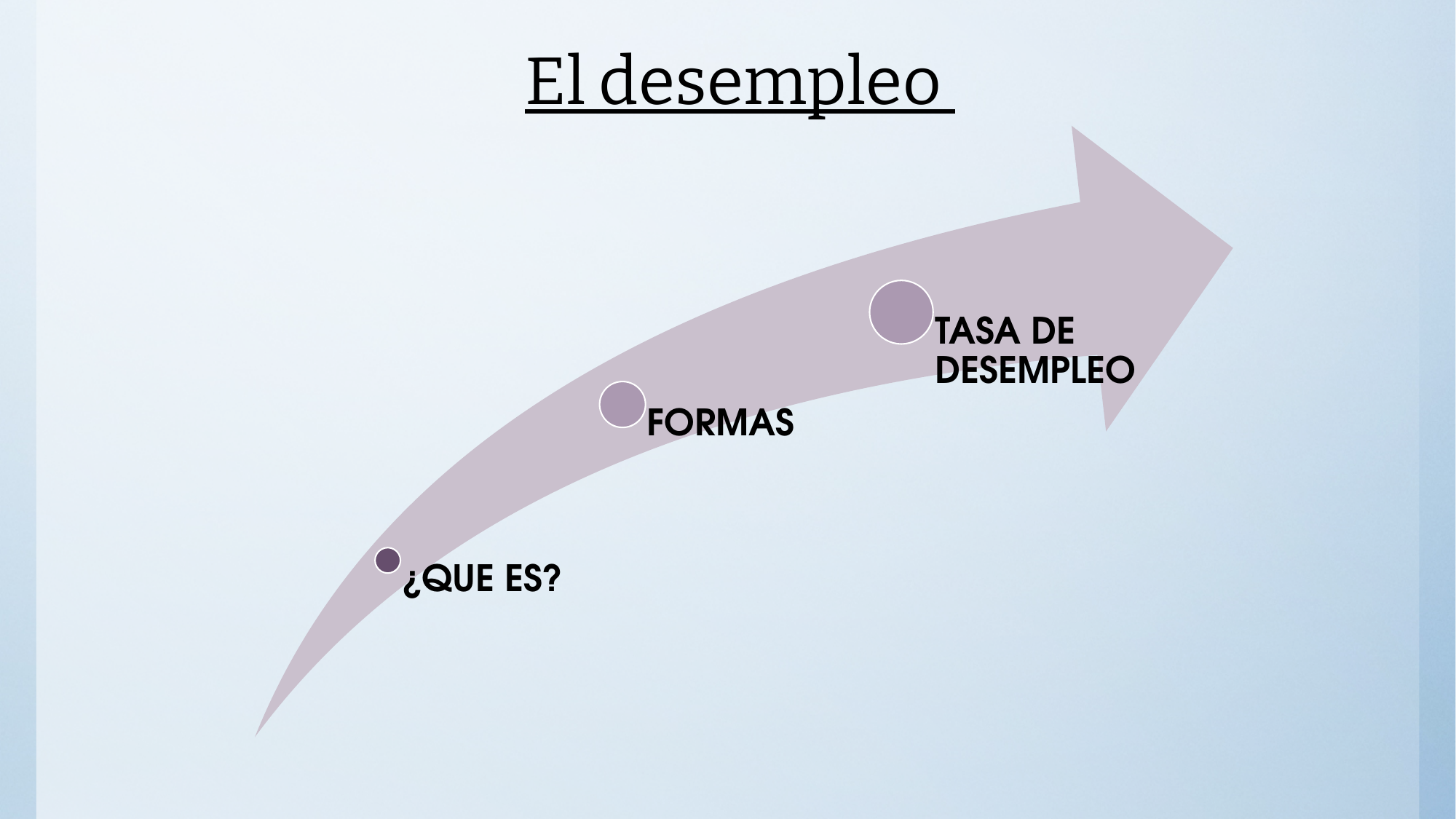

# El desempleo
¿QUE ES?
FORMAS
TASA DE DESEMPLEO